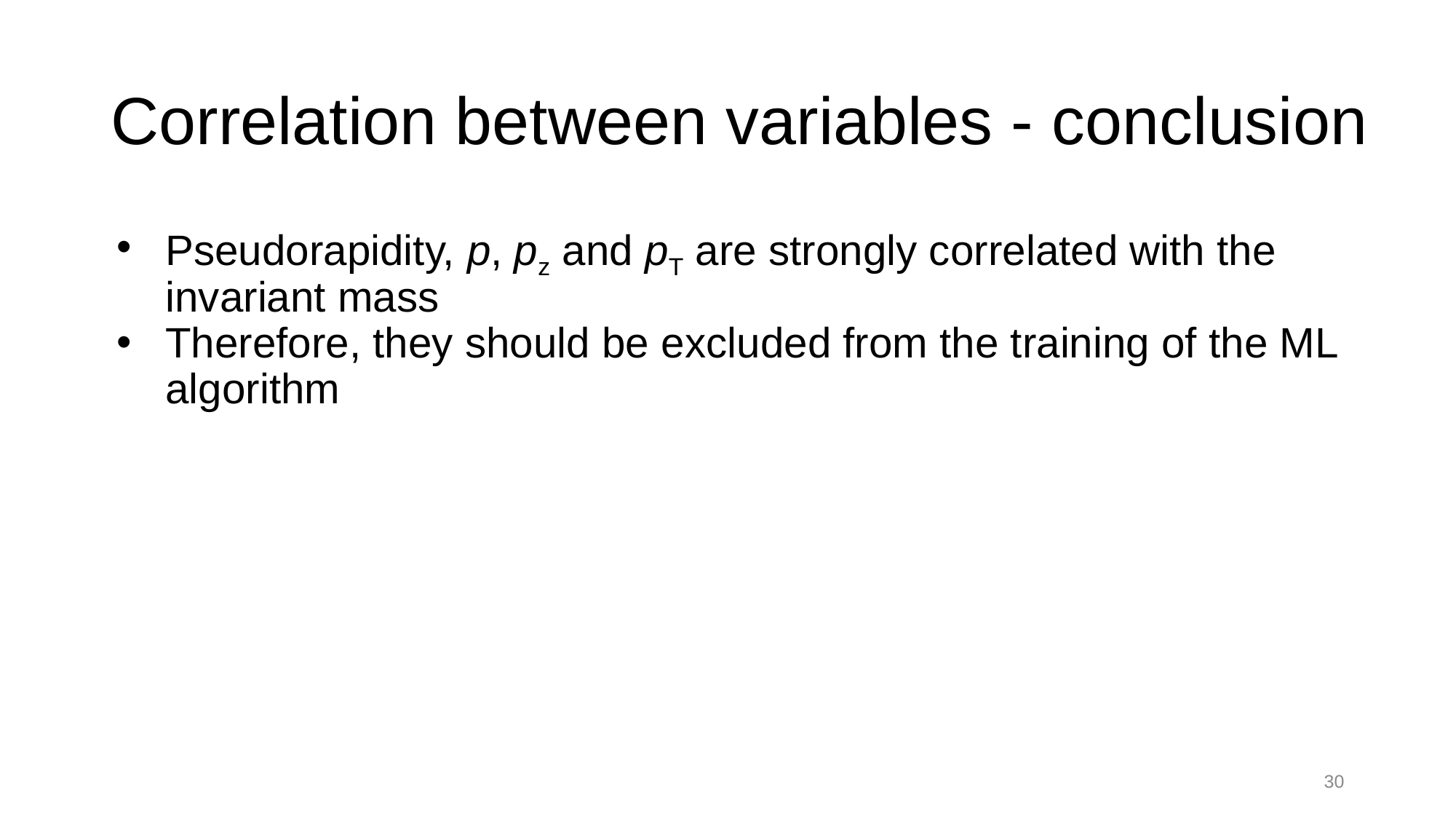

# Correlation between variables - conclusion
Pseudorapidity, p, pz and pT are strongly correlated with the invariant mass
Therefore, they should be excluded from the training of the ML algorithm
30